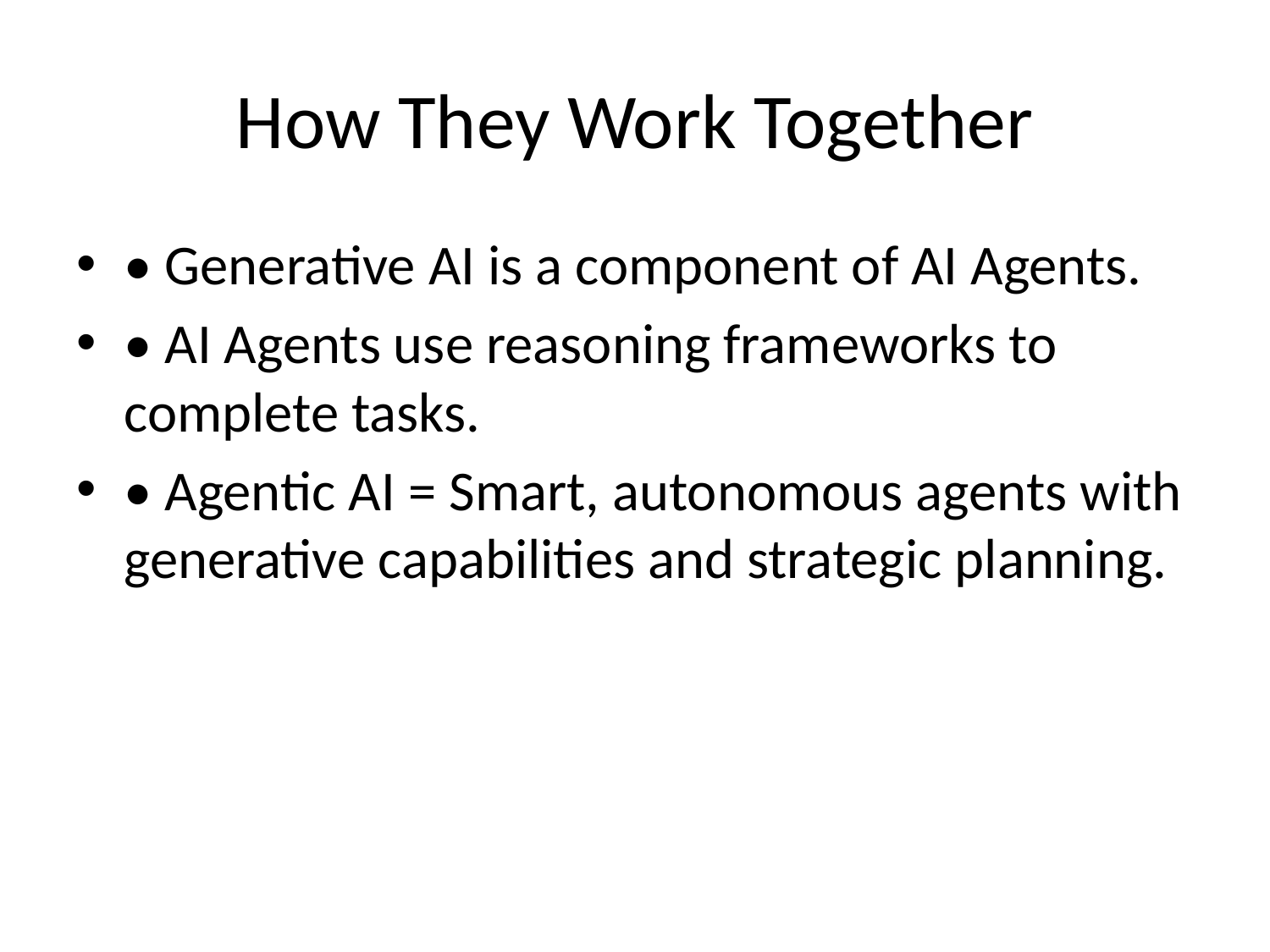

# How They Work Together
• Generative AI is a component of AI Agents.
• AI Agents use reasoning frameworks to complete tasks.
• Agentic AI = Smart, autonomous agents with generative capabilities and strategic planning.